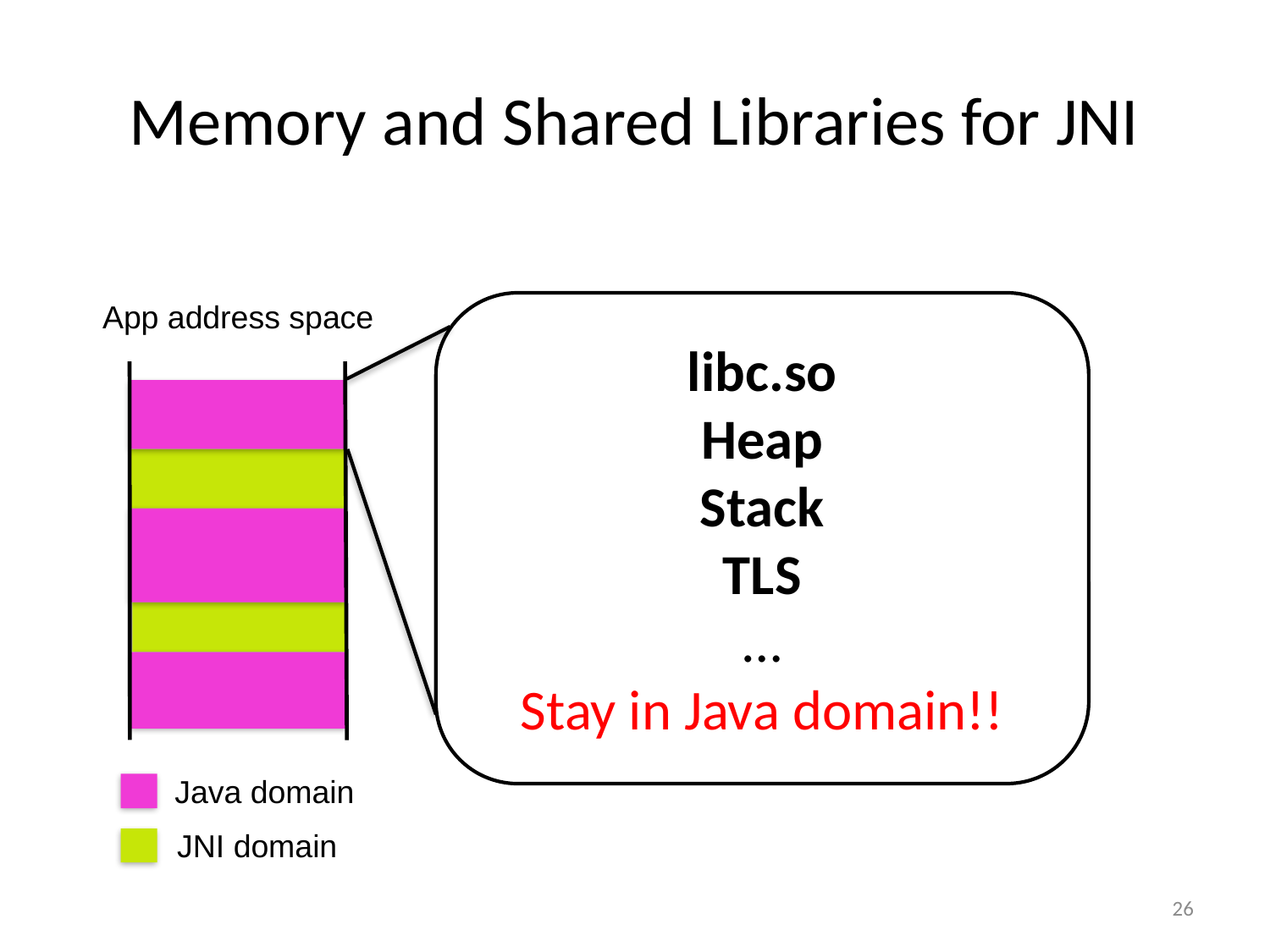

# Memory and Shared Libraries for JNI
App address space
libc.so
Heap
Stack
TLS
…
Stay in Java domain!!

Java domain

JNI domain

26